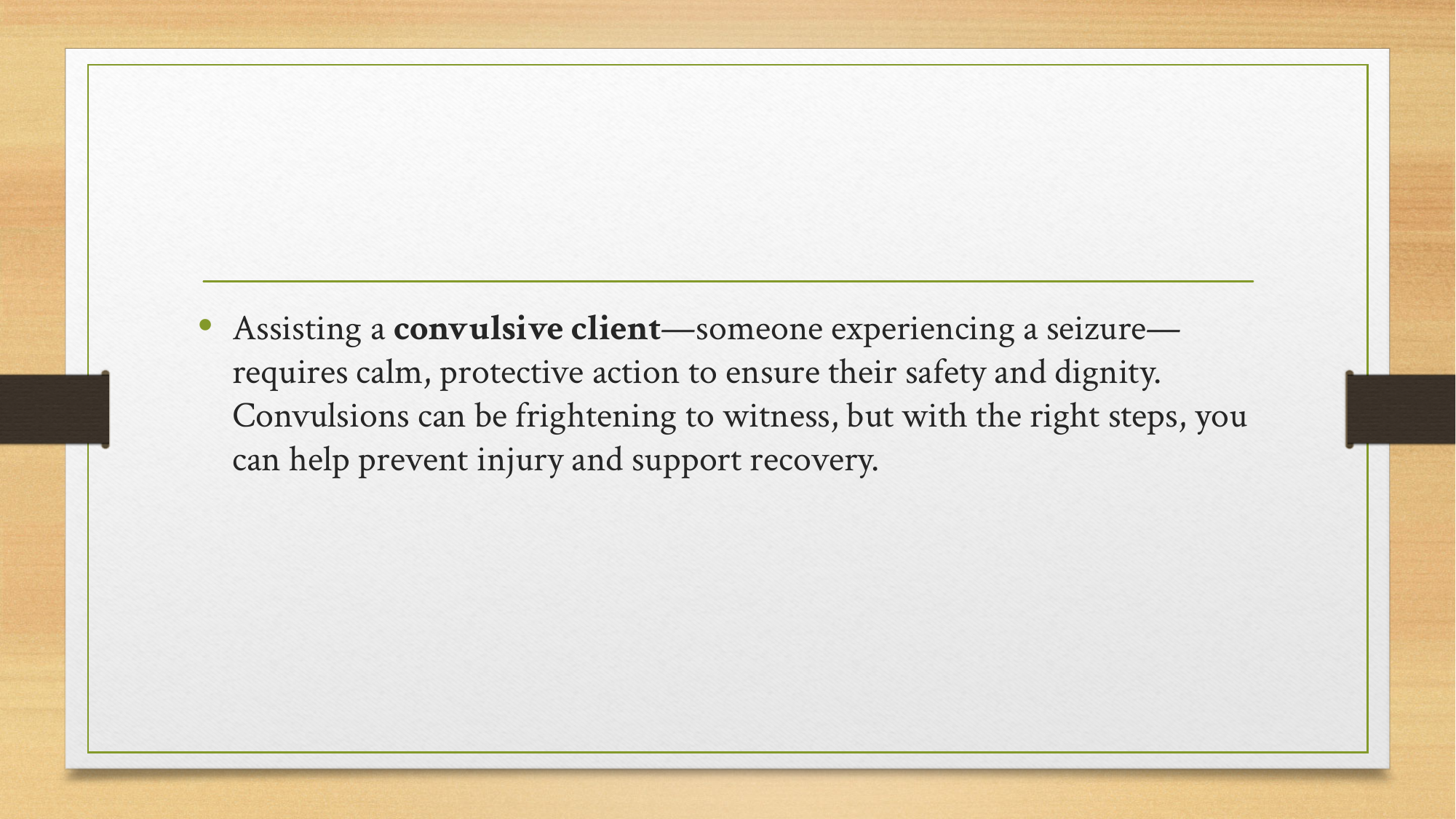

#
Assisting a convulsive client—someone experiencing a seizure—requires calm, protective action to ensure their safety and dignity. Convulsions can be frightening to witness, but with the right steps, you can help prevent injury and support recovery.